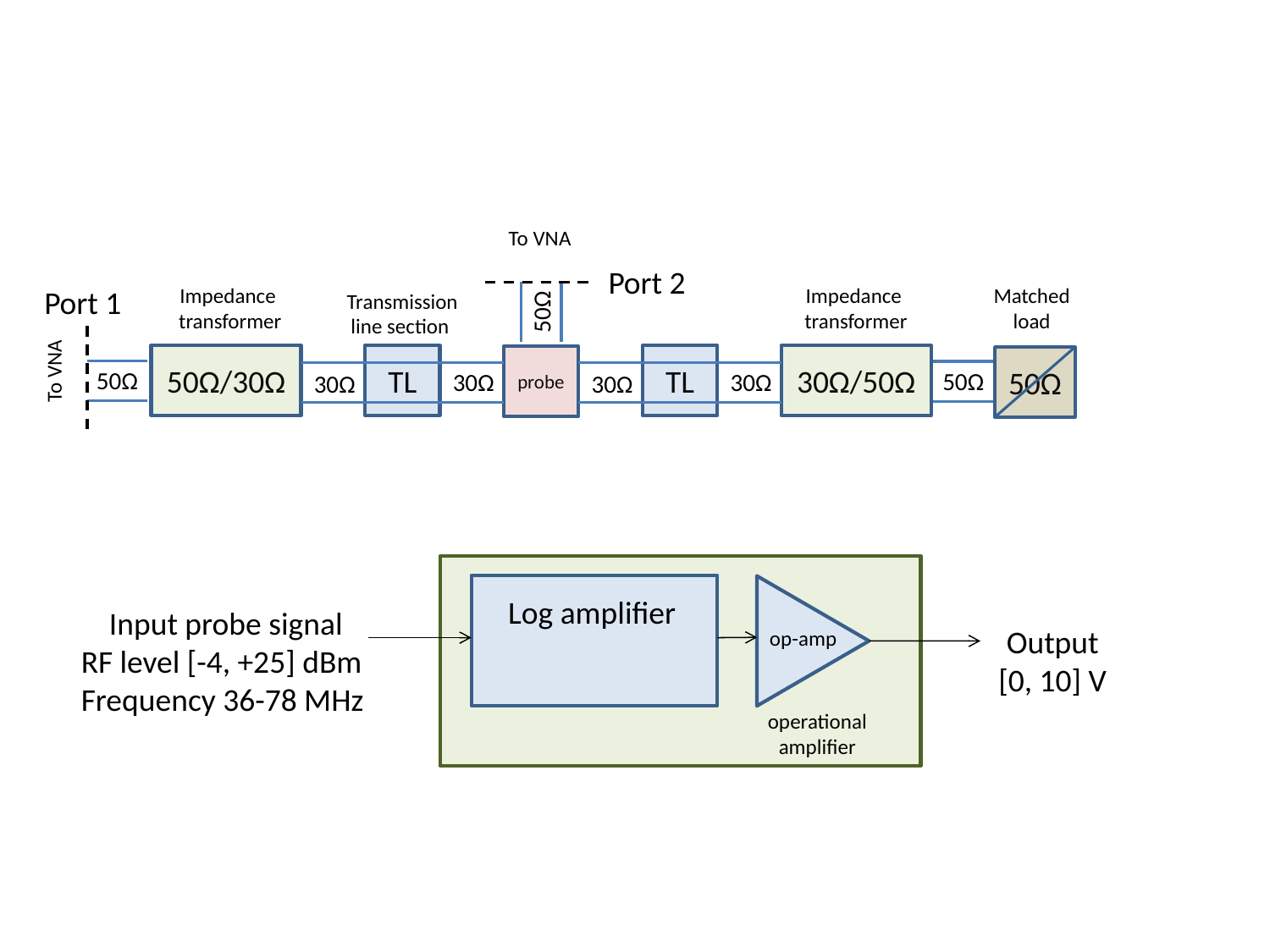

To VNA
Port 2
Port 1
Impedance
transformer
Impedance
transformer
Matched
load
Transmission
line section
50Ω
TL
30Ω
30Ω
TL
30Ω
30Ω
30Ω/50Ω
50Ω/30Ω
probe
50Ω
To VNA
50Ω
50Ω

Log amplifier
Input probe signal
RF level [-4, +25] dBm
Frequency 36-78 MHz
Output
[0, 10] V
op-amp
operational
amplifier